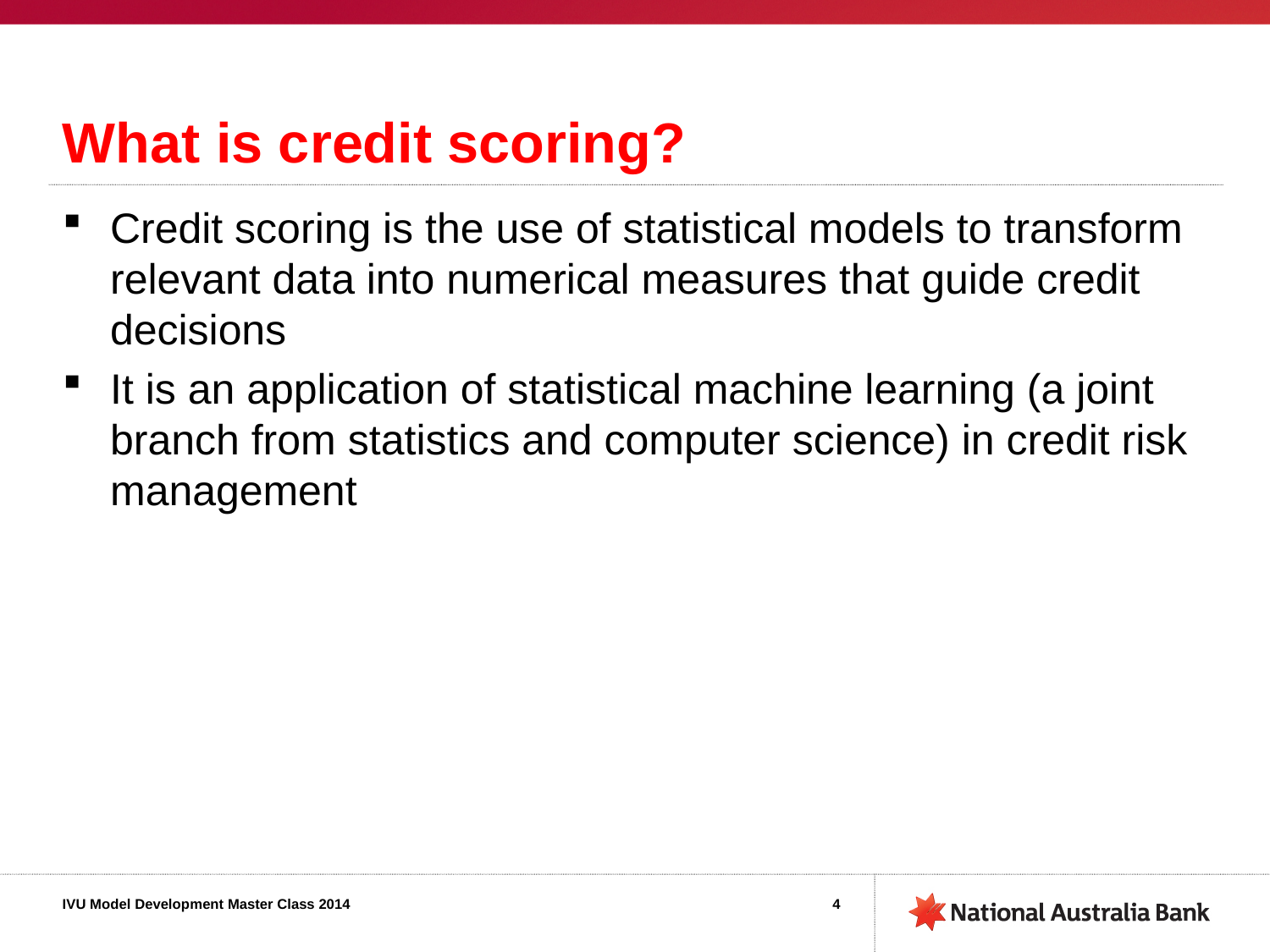

# What is credit scoring?
Credit scoring is the use of statistical models to transform relevant data into numerical measures that guide credit decisions
It is an application of statistical machine learning (a joint branch from statistics and computer science) in credit risk management
4